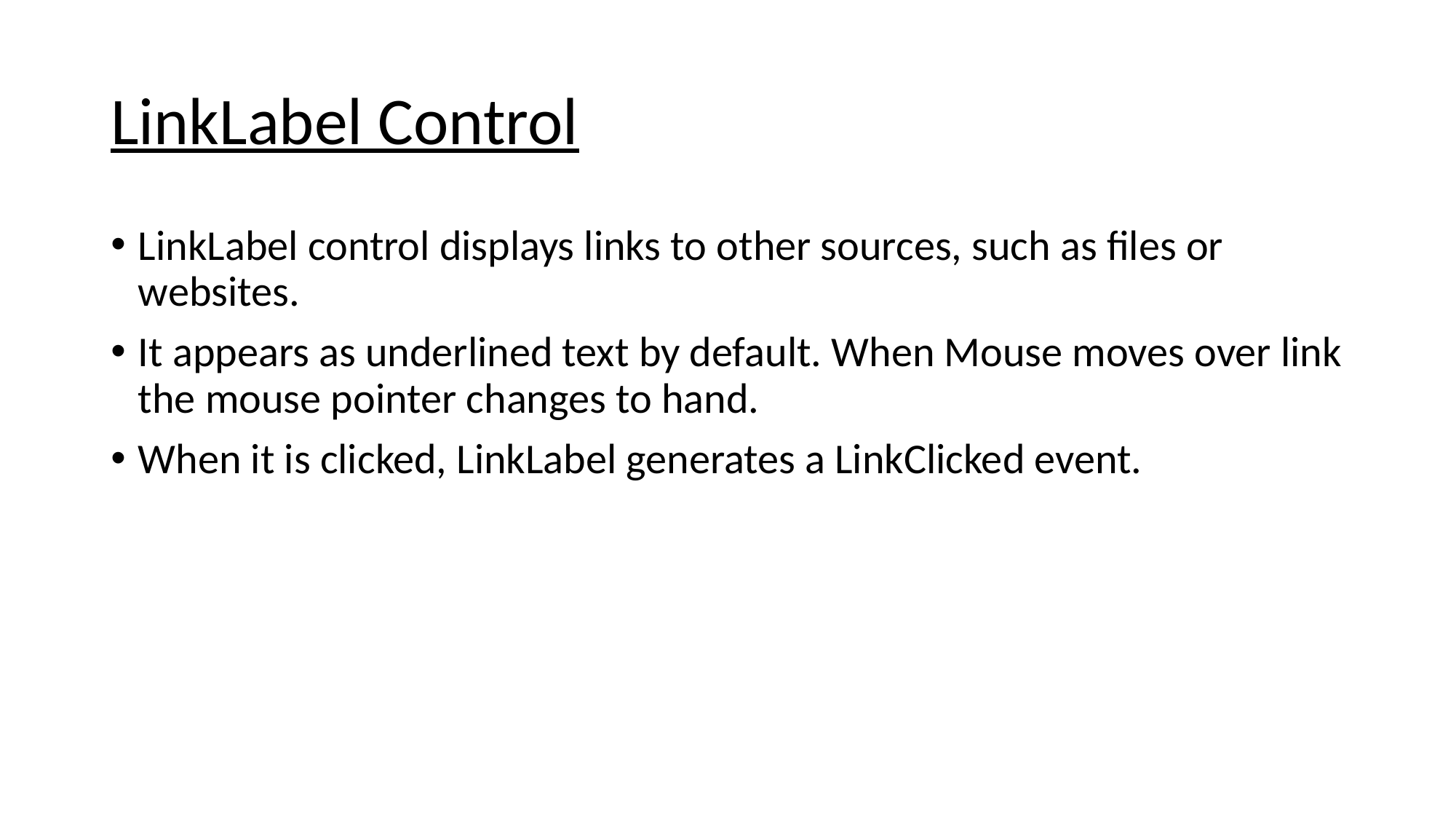

# LinkLabel Control
LinkLabel control displays links to other sources, such as files or websites.
It appears as underlined text by default. When Mouse moves over link the mouse pointer changes to hand.
When it is clicked, LinkLabel generates a LinkClicked event.